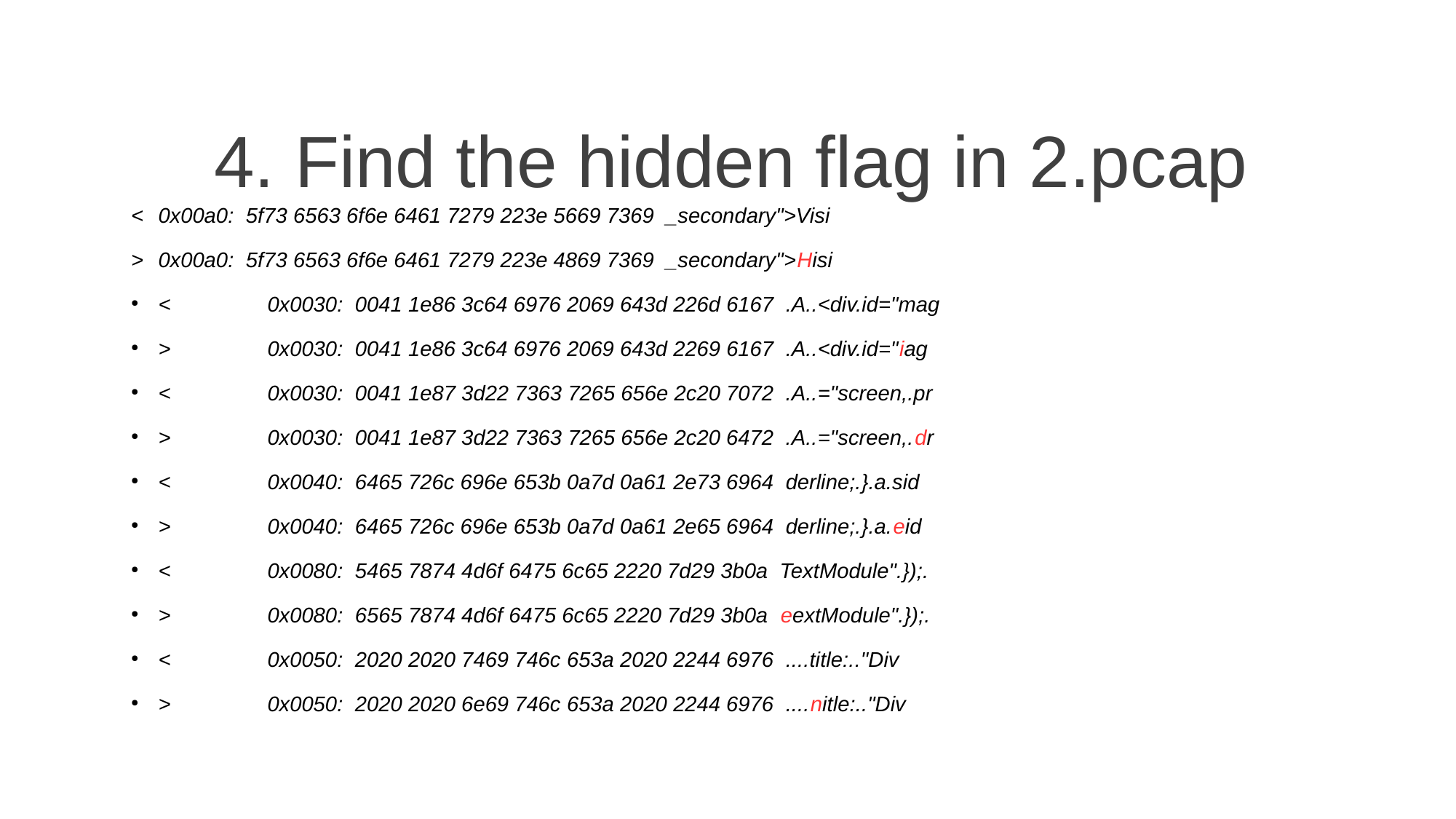

4. Find the hidden flag in 2.pcap
< 	0x00a0:  5f73 6563 6f6e 6461 7279 223e 5669 7369  _secondary">Visi
> 	0x00a0:  5f73 6563 6f6e 6461 7279 223e 4869 7369  _secondary">Hisi
< 	0x0030:  0041 1e86 3c64 6976 2069 643d 226d 6167  .A..<div.id="mag
> 	0x0030:  0041 1e86 3c64 6976 2069 643d 2269 6167  .A..<div.id="iag
< 	0x0030:  0041 1e87 3d22 7363 7265 656e 2c20 7072  .A..="screen,.pr
> 	0x0030:  0041 1e87 3d22 7363 7265 656e 2c20 6472  .A..="screen,.dr
< 	0x0040:  6465 726c 696e 653b 0a7d 0a61 2e73 6964  derline;.}.a.sid
> 	0x0040:  6465 726c 696e 653b 0a7d 0a61 2e65 6964  derline;.}.a.eid
< 	0x0080:  5465 7874 4d6f 6475 6c65 2220 7d29 3b0a  TextModule".});.
> 	0x0080:  6565 7874 4d6f 6475 6c65 2220 7d29 3b0a  eextModule".});.
< 	0x0050:  2020 2020 7469 746c 653a 2020 2244 6976  ....title:.."Div
> 	0x0050:  2020 2020 6e69 746c 653a 2020 2244 6976  ....nitle:.."Div